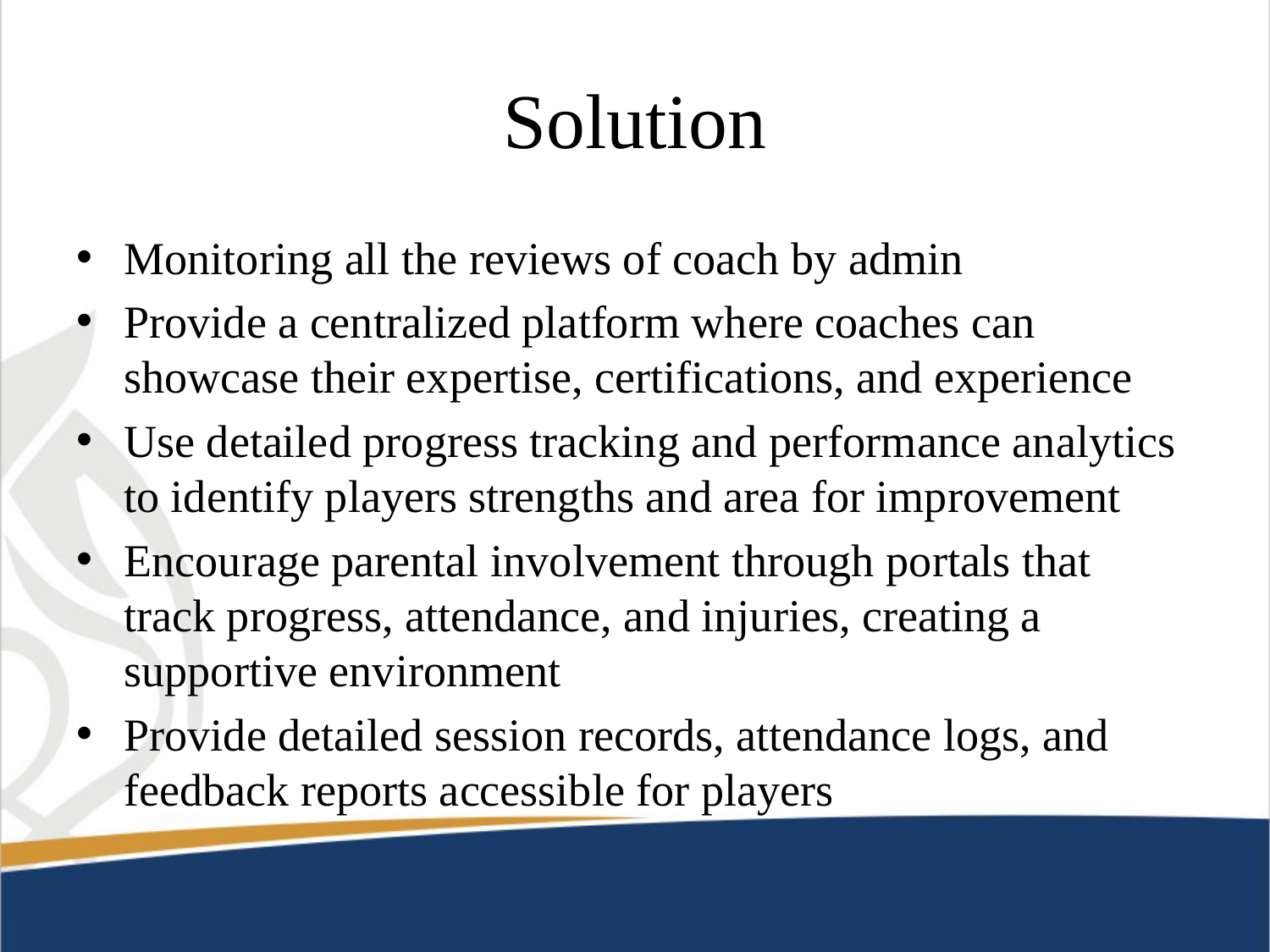

# Solution
Monitoring all the reviews of coach by admin
Provide a centralized platform where coaches can showcase their expertise, certifications, and experience
Use detailed progress tracking and performance analytics to identify players strengths and area for improvement
Encourage parental involvement through portals that track progress, attendance, and injuries, creating a supportive environment
Provide detailed session records, attendance logs, and feedback reports accessible for players